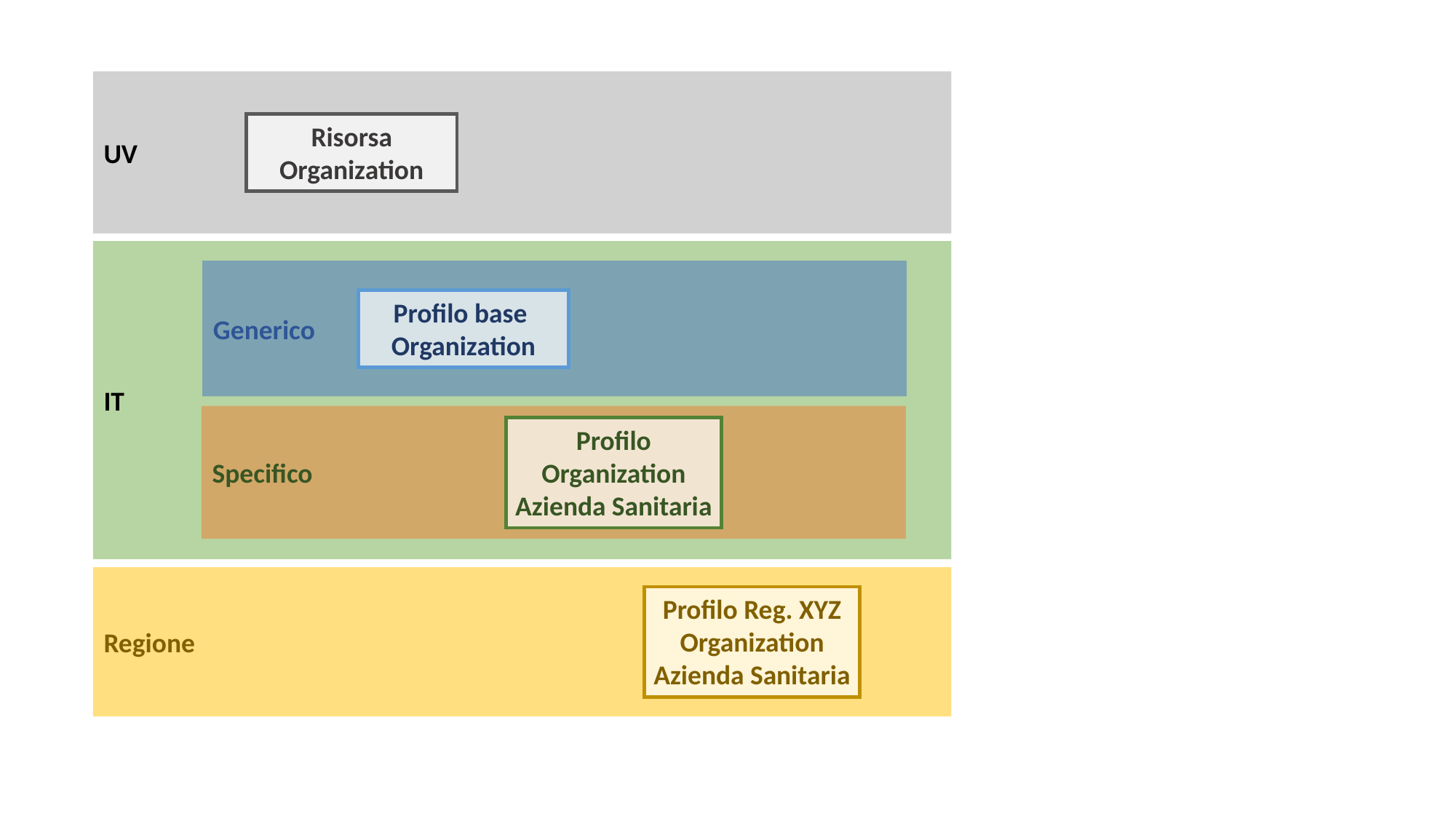

UV
Risorsa
Organization
IT
Generico
Profilo base
Organization
Specifico
Profilo
Organization
Azienda Sanitaria
Regione
Profilo Reg. XYZ
Organization
Azienda Sanitaria